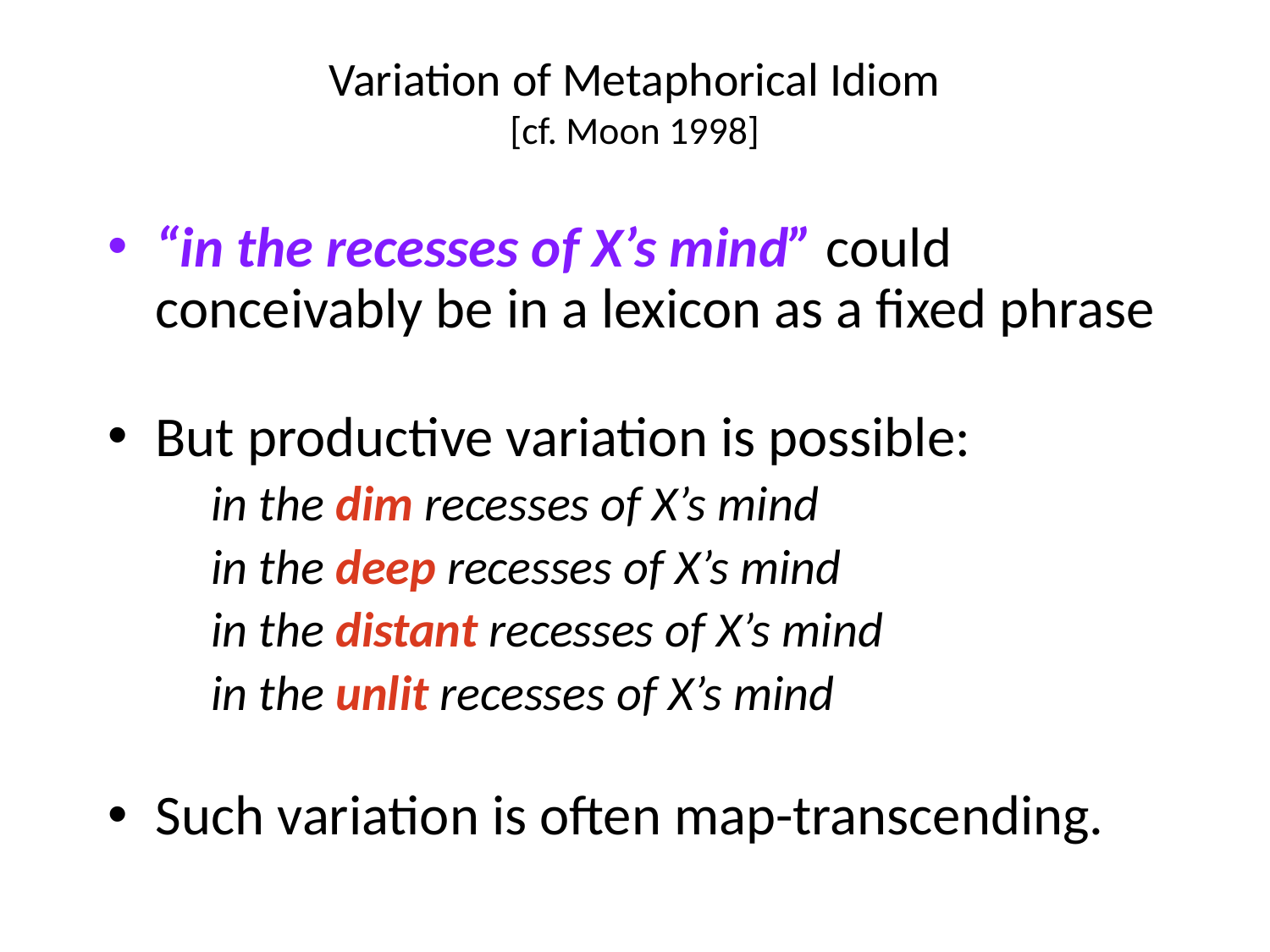

# Variation of Metaphorical Idiom [cf. Moon 1998]
“in the recesses of X’s mind” could conceivably be in a lexicon as a fixed phrase
But productive variation is possible:
in the dim recesses of X’s mind
in the deep recesses of X’s mind
in the distant recesses of X’s mind
in the unlit recesses of X’s mind

Such variation is often map-transcending.